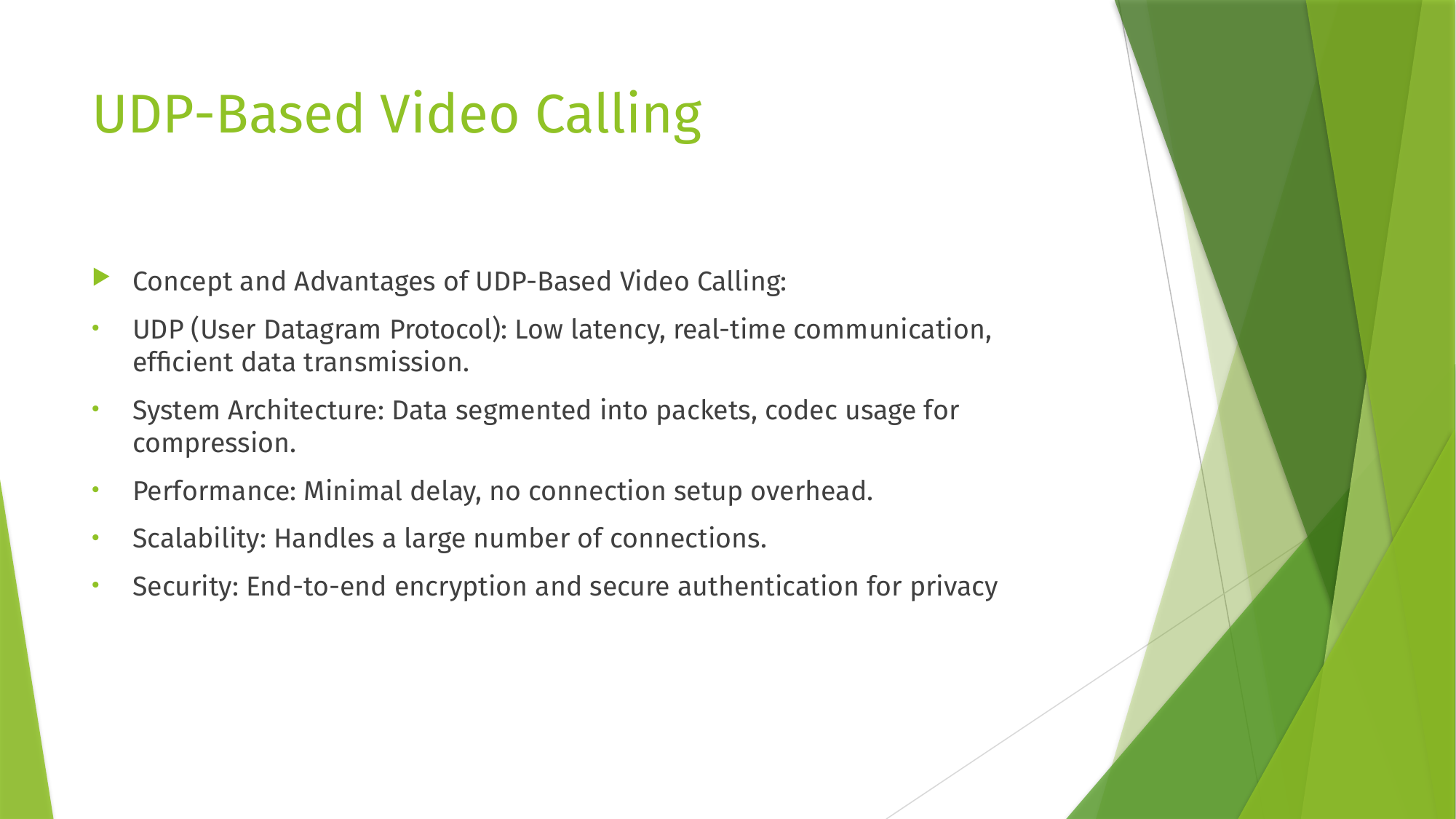

# UDP-Based Video Calling
Concept and Advantages of UDP-Based Video Calling:
UDP (User Datagram Protocol): Low latency, real-time communication, efficient data transmission.
System Architecture: Data segmented into packets, codec usage for compression.
Performance: Minimal delay, no connection setup overhead.
Scalability: Handles a large number of connections.
Security: End-to-end encryption and secure authentication for privacy